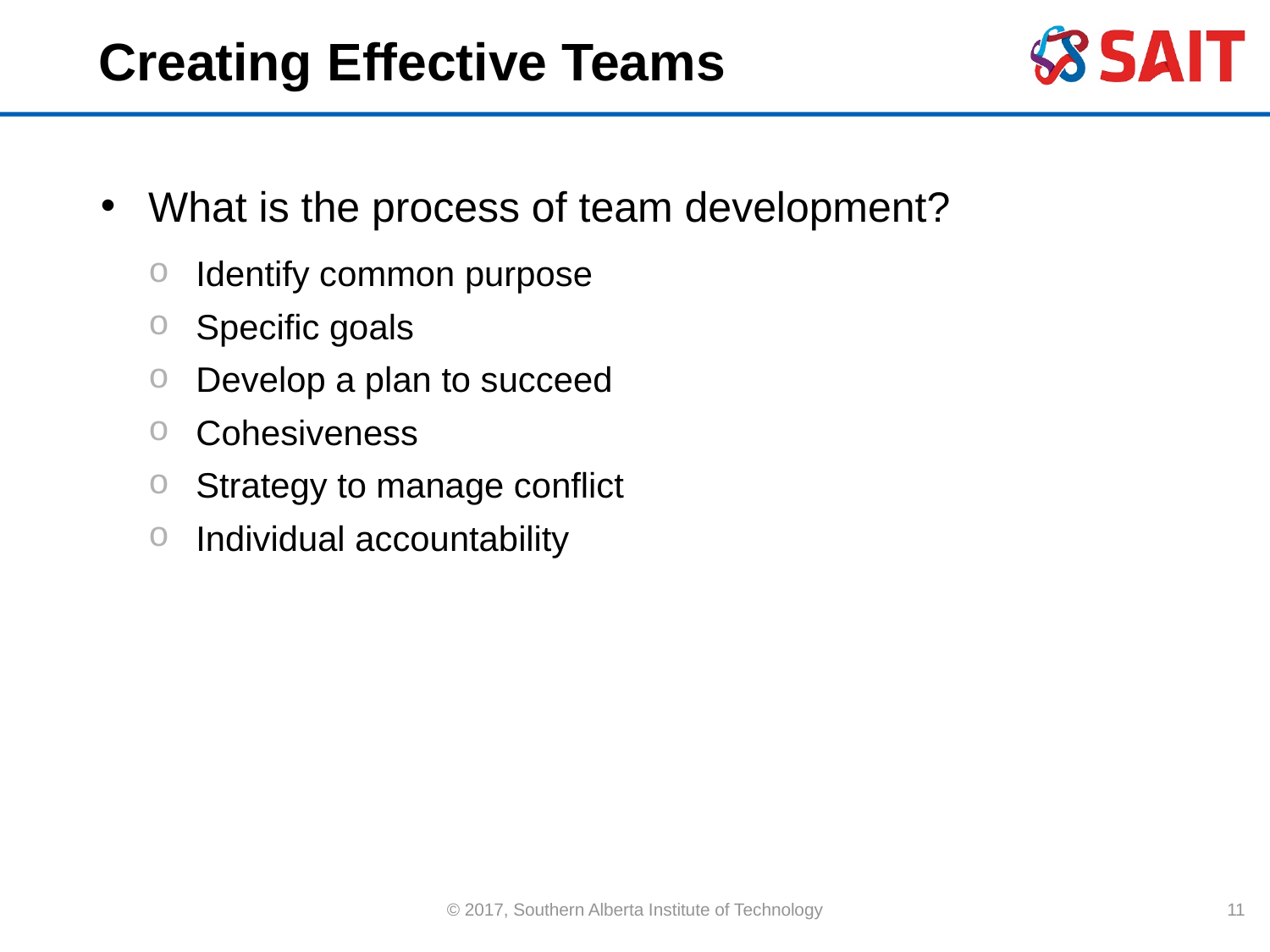

# Creating Effective Teams
What is the process of team development?
Identify common purpose
Specific goals
Develop a plan to succeed
Cohesiveness
Strategy to manage conflict
Individual accountability